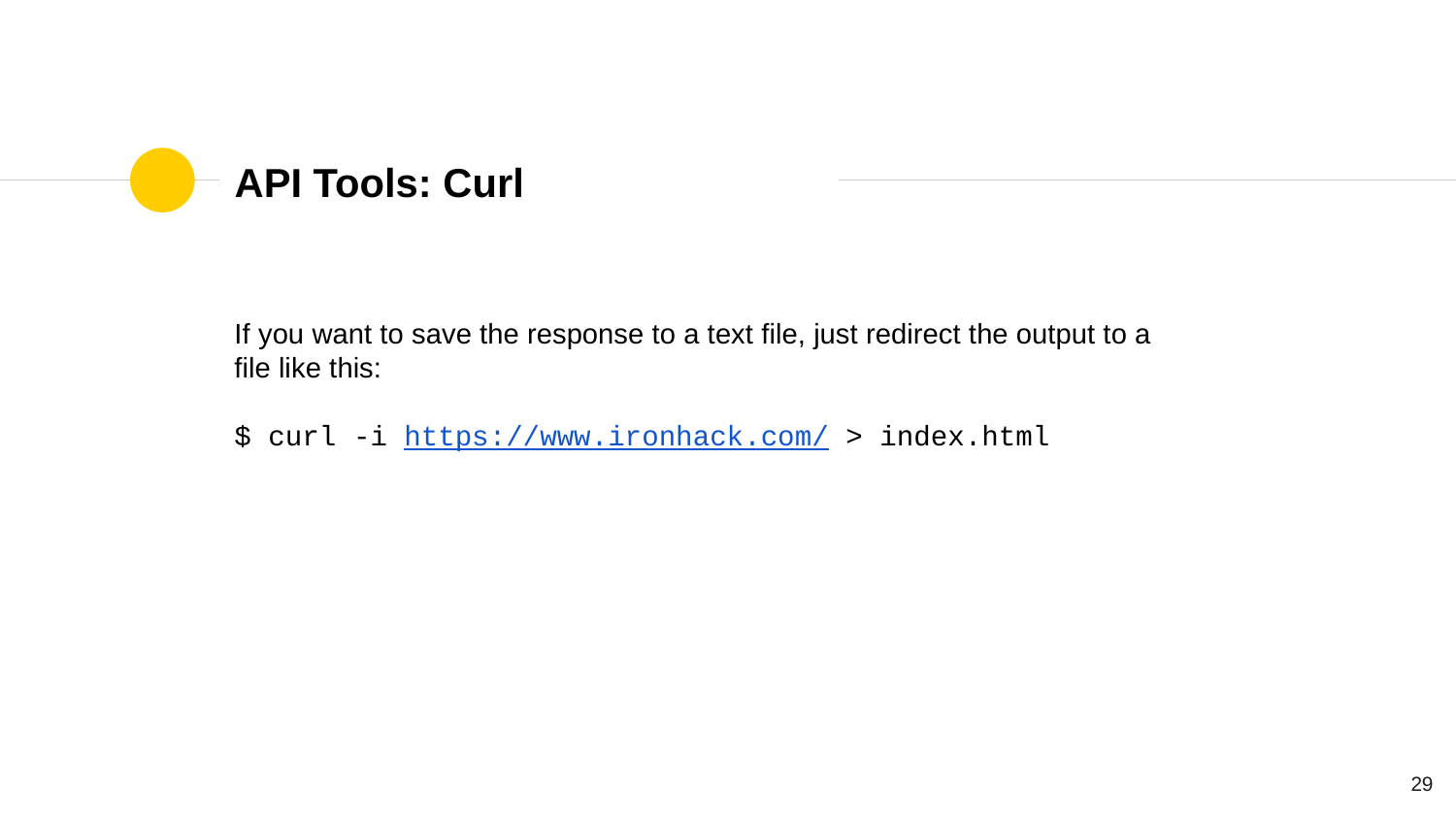

# API Tools: Curl

If you want to save the response to a text file, just redirect the output to a file like this:

$ curl -i https://www.ironhack.com/ > index.html

29